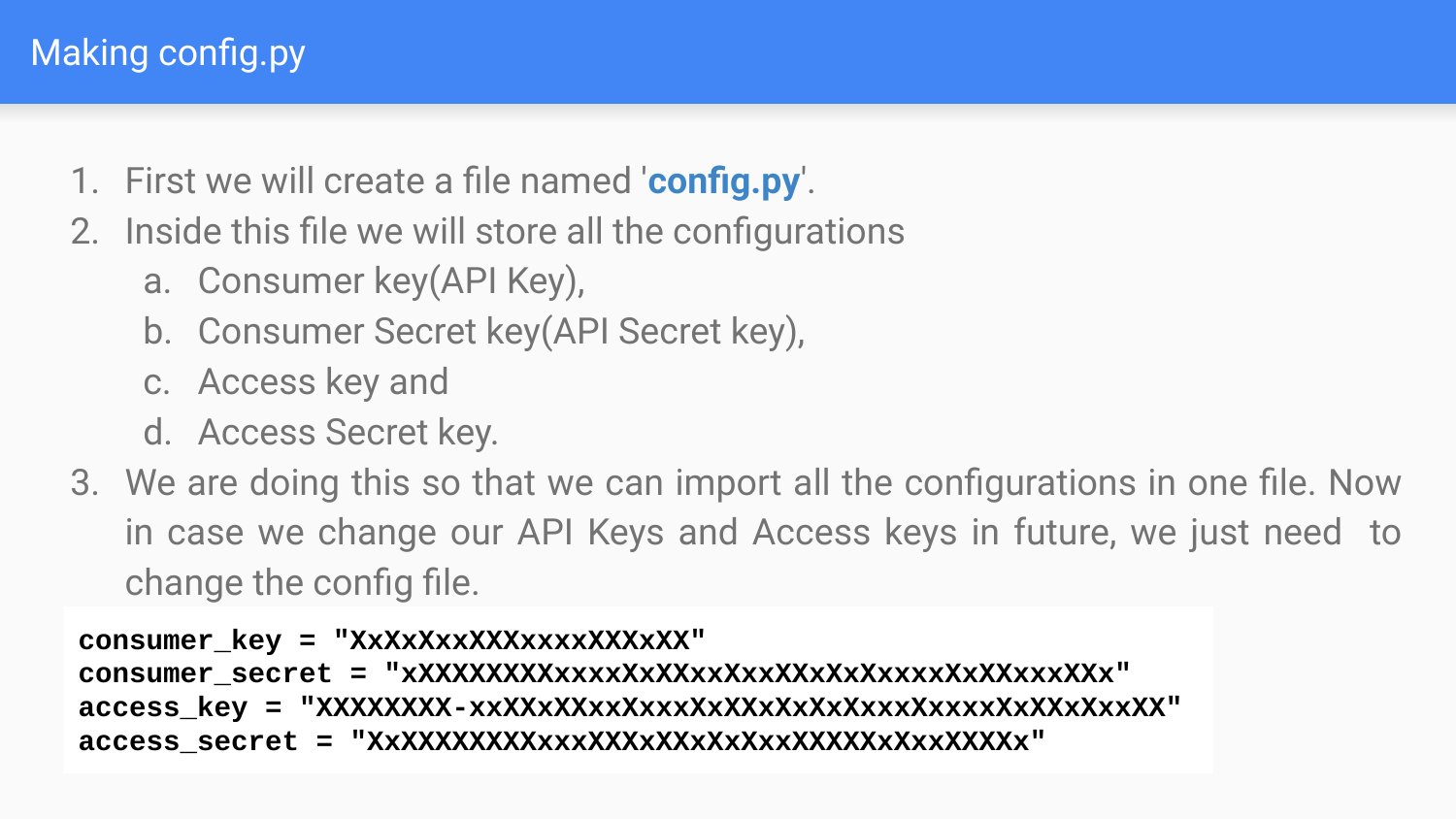

# Making config.py
First we will create a file named 'config.py'.
Inside this file we will store all the configurations
Consumer key(API Key),
Consumer Secret key(API Secret key),
Access key and
Access Secret key.
We are doing this so that we can import all the configurations in one file. Now in case we change our API Keys and Access keys in future, we just need  to change the config file.
consumer_key = "XxXxXxxXXXxxxxXXXxXX"
consumer_secret = "xXXXXXXXXxxxxXxXXxxXxxXXxXxXxxxxXxXXxxxXXx"
access_key = "XXXXXXXX-xxXXxXXxxXxxxXxXXxXxXxXxxxXxxxxXxXXxXxxXX"
access_secret = "XxXXXXXXXXxxxXXXxXXxXxXxxXXXXXxXxxXXXXx"